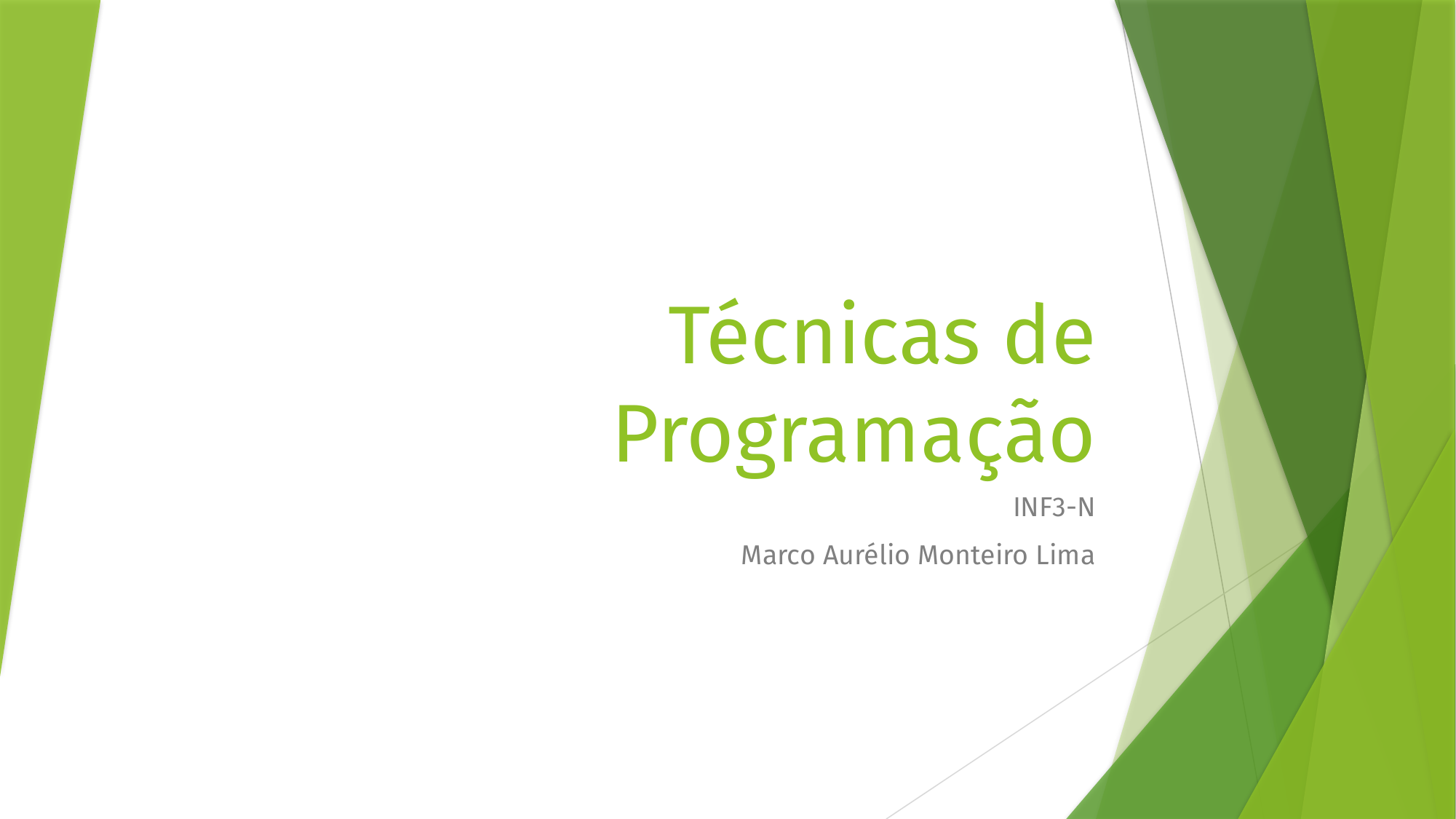

# Técnicas de Programação
INF3-N
Marco Aurélio Monteiro Lima